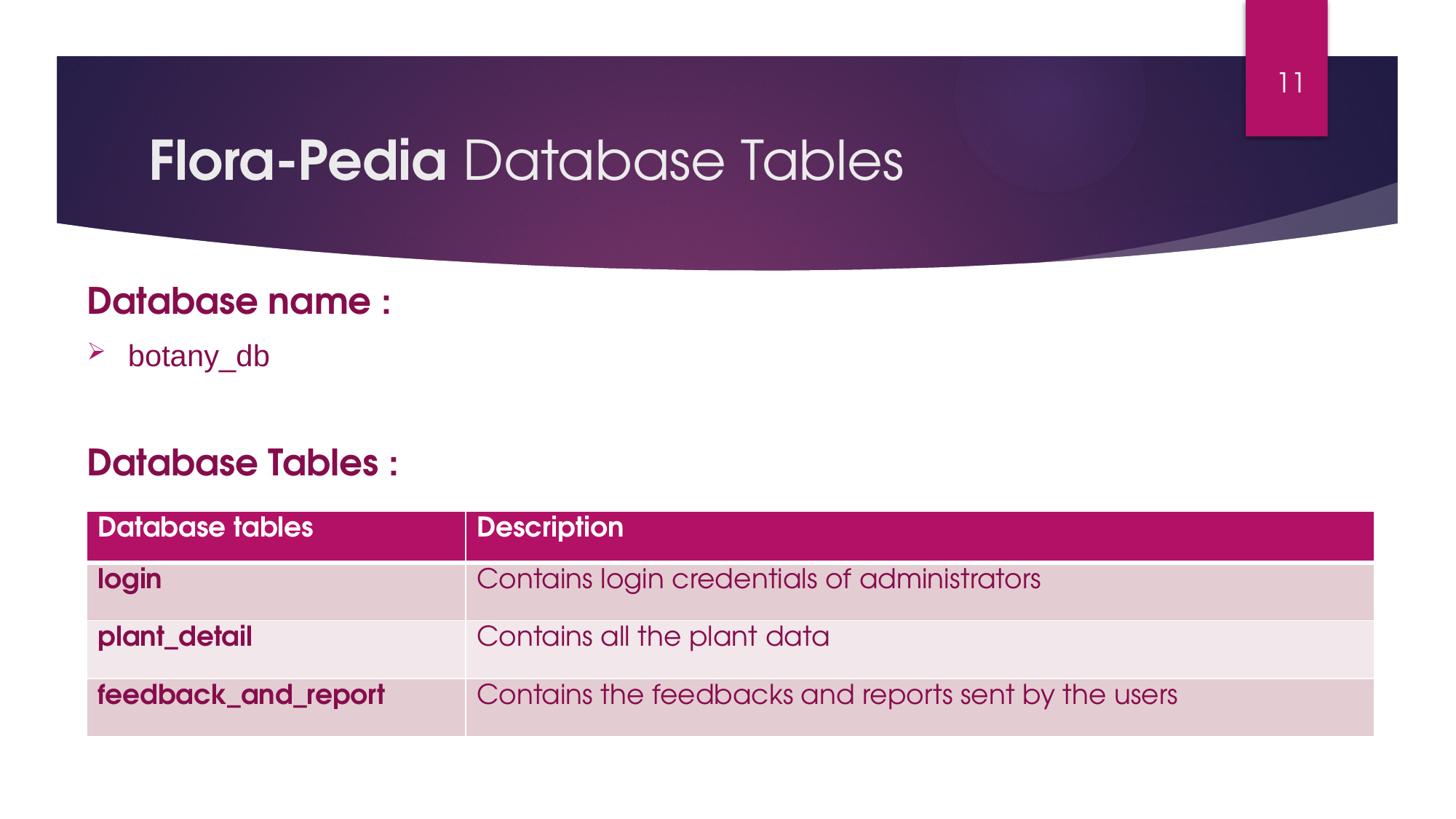

11
# Flora-Pedia Database Tables
Database name :
botany_db

Database Tables :

| Database tables | Description |
| --- | --- |
| login | Contains login credentials of administrators |
| plant\_detail | Contains all the plant data |
| feedback\_and\_report | Contains the feedbacks and reports sent by the users |